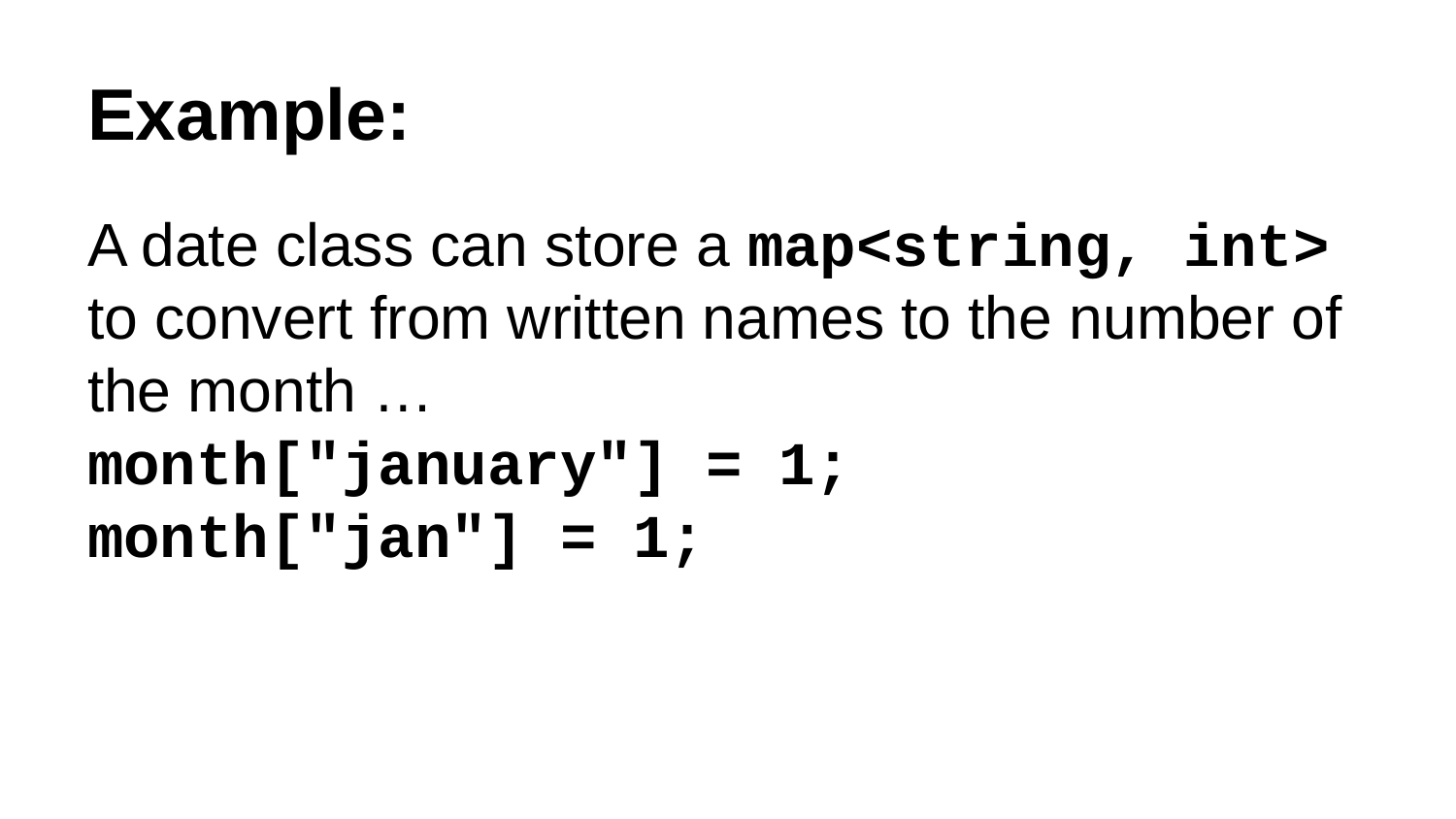

# Example:
A date class can store a map<string, int> to convert from written names to the number of the month …
month["january"] = 1;
month["jan"] = 1;